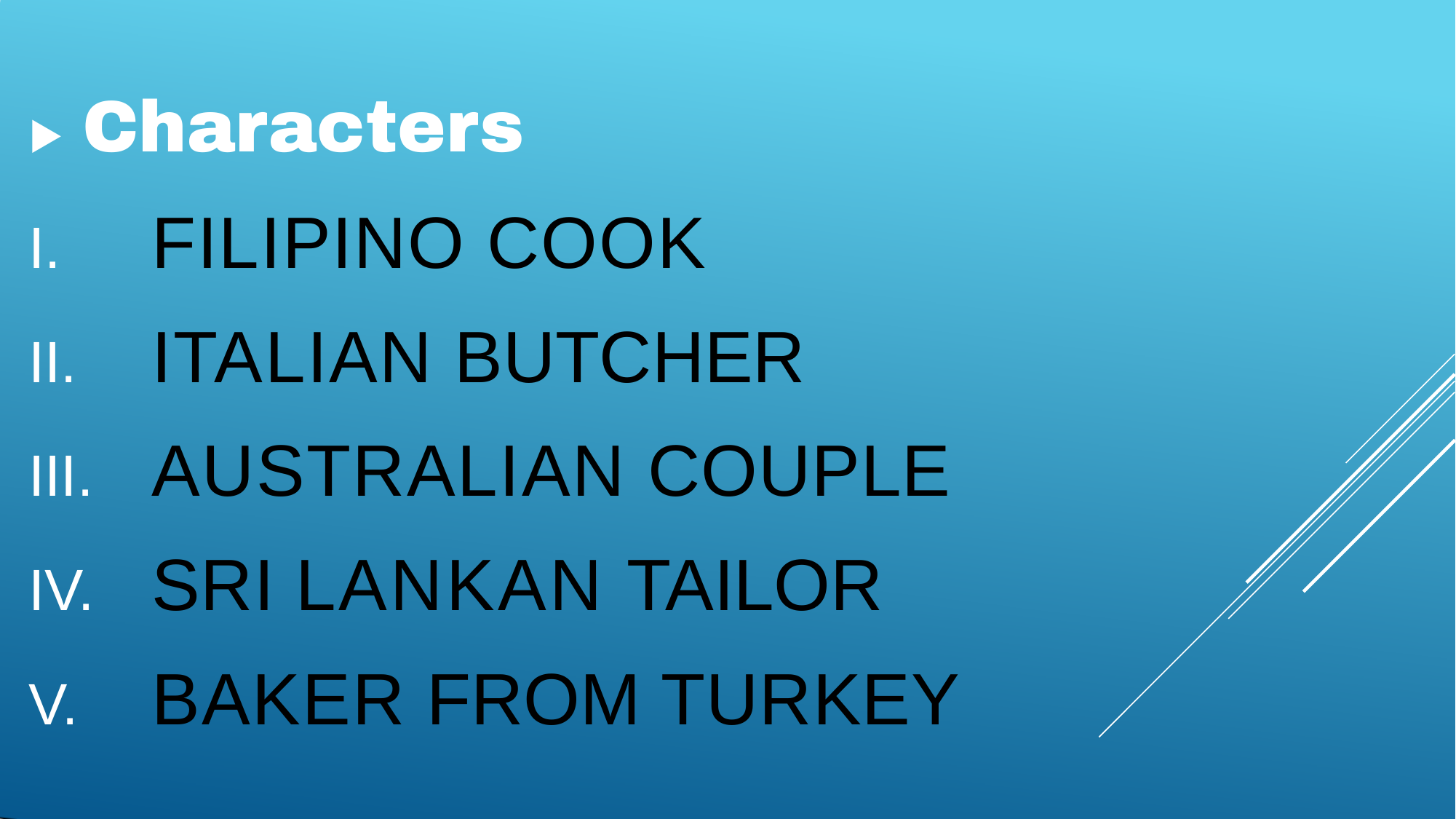

⯈ Characters
FILIPINO COOK
ITALIAN BUTCHER
AUSTRALIAN COUPLE
SRI LANKAN TAILOR
BAKER FROM TURKEY